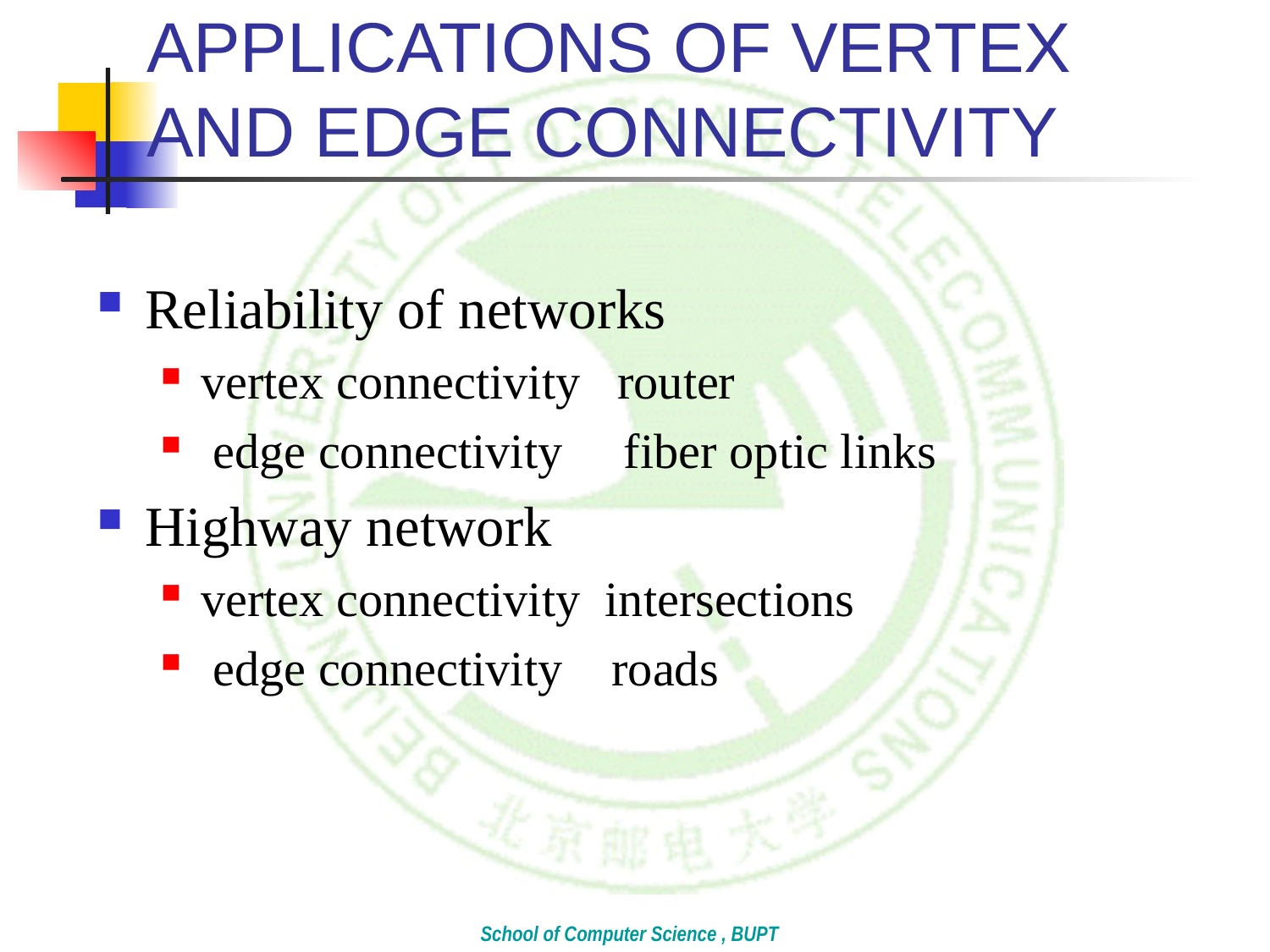

# APPLICATIONS OF VERTEX AND EDGE CONNECTIVITY
Reliability of networks
vertex connectivity   router
 edge connectivity     fiber optic links
Highway network
vertex connectivity  intersections
 edge connectivity    roads

School of Computer Science , BUPT